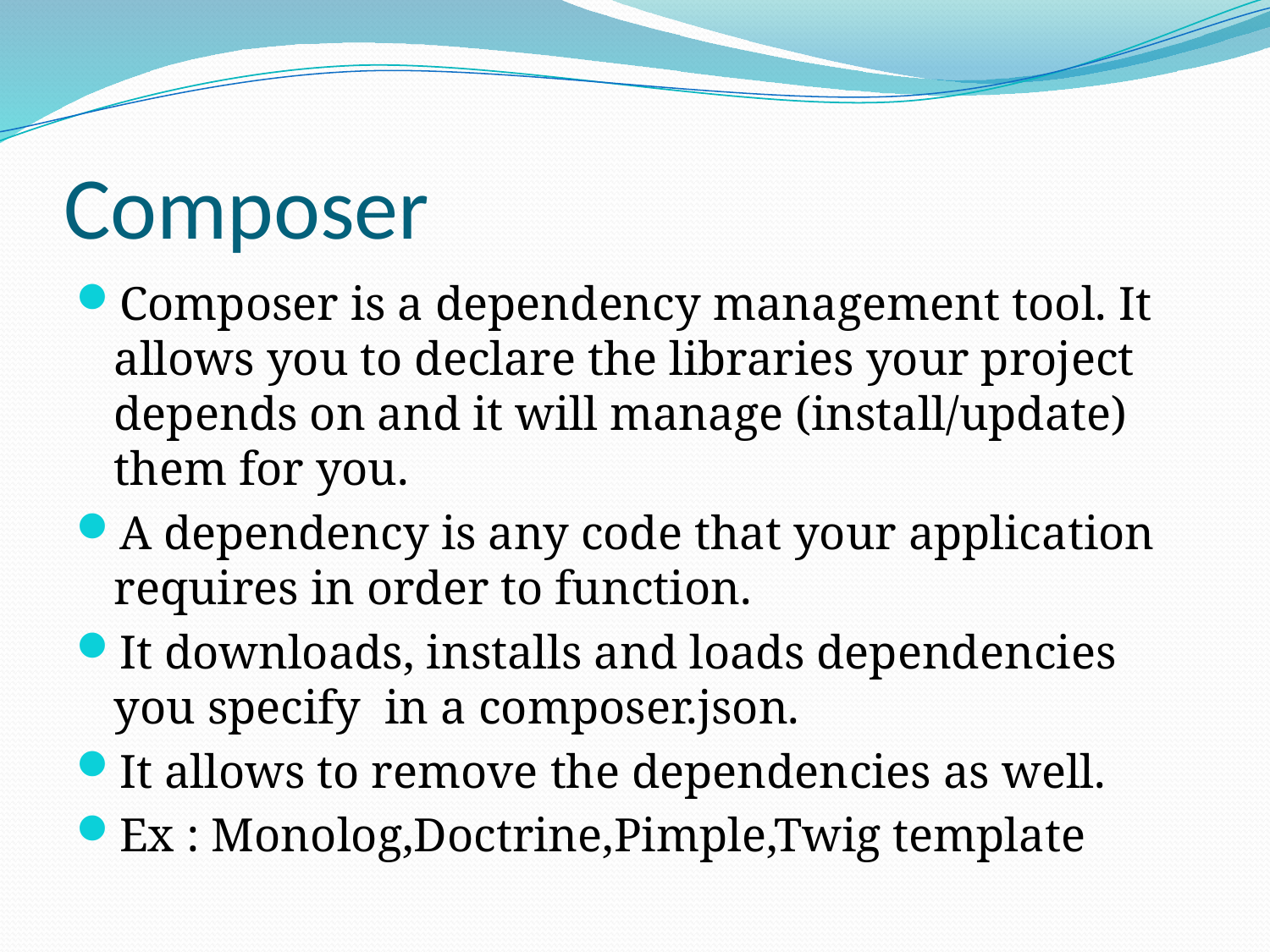

# Composer
Composer is a dependency management tool. It allows you to declare the libraries your project depends on and it will manage (install/update) them for you.
A dependency is any code that your application requires in order to function.
It downloads, installs and loads dependencies you specify  in a composer.json.
It allows to remove the dependencies as well.
Ex : Monolog,Doctrine,Pimple,Twig template